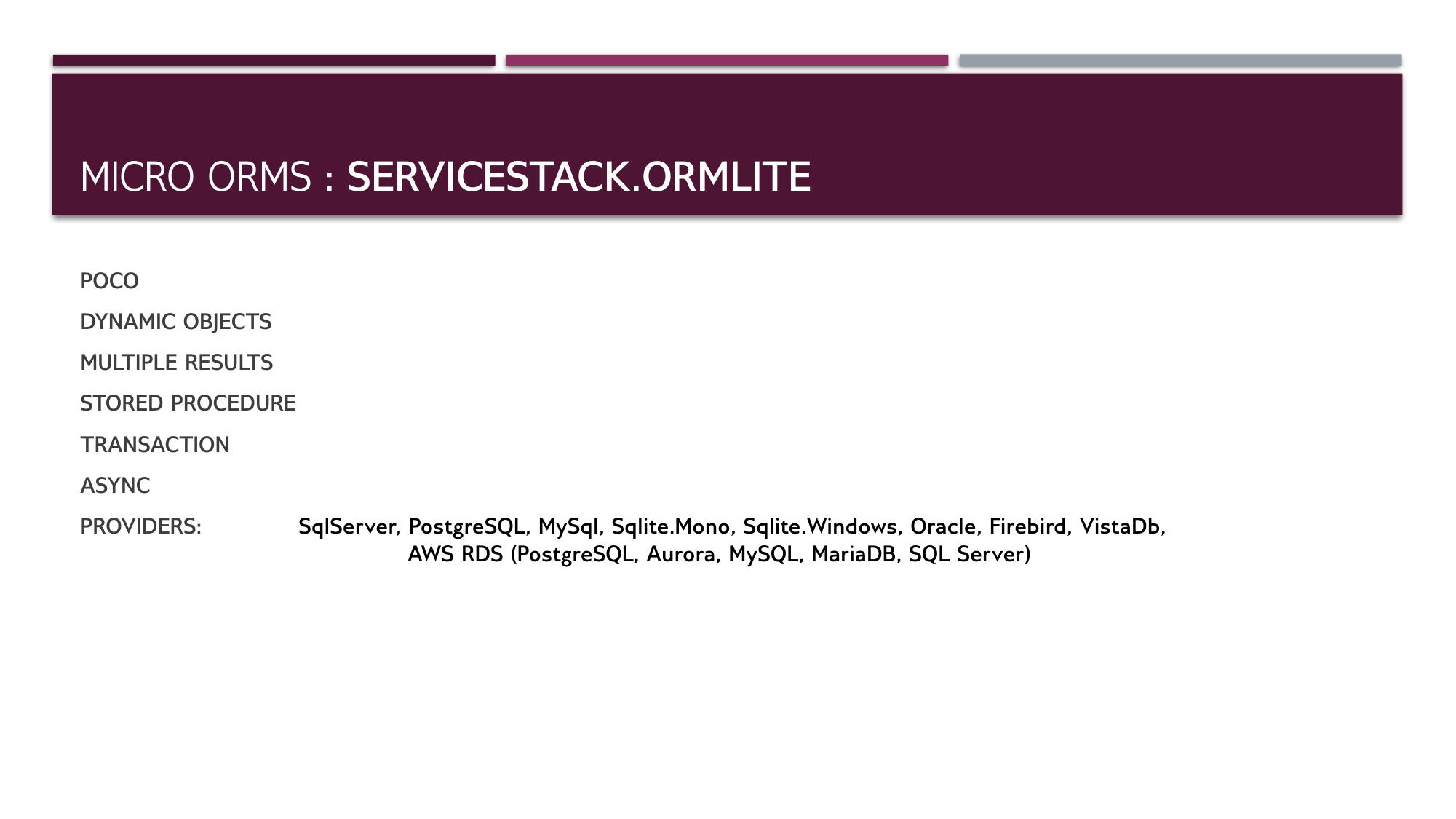

# Micro Orms : servicestack.ormlite
POCO
DYNAMIC OBJECTS
MULTIPLE RESULTS
STORED PROCEDURE
TRANSACTION
ASYNC
PROVIDERS:  	SqlServer, PostgreSQL, MySql, Sqlite.Mono, Sqlite.Windows, Oracle, Firebird, VistaDb,
			AWS RDS (PostgreSQL, Aurora, MySQL, MariaDB, SQL Server)